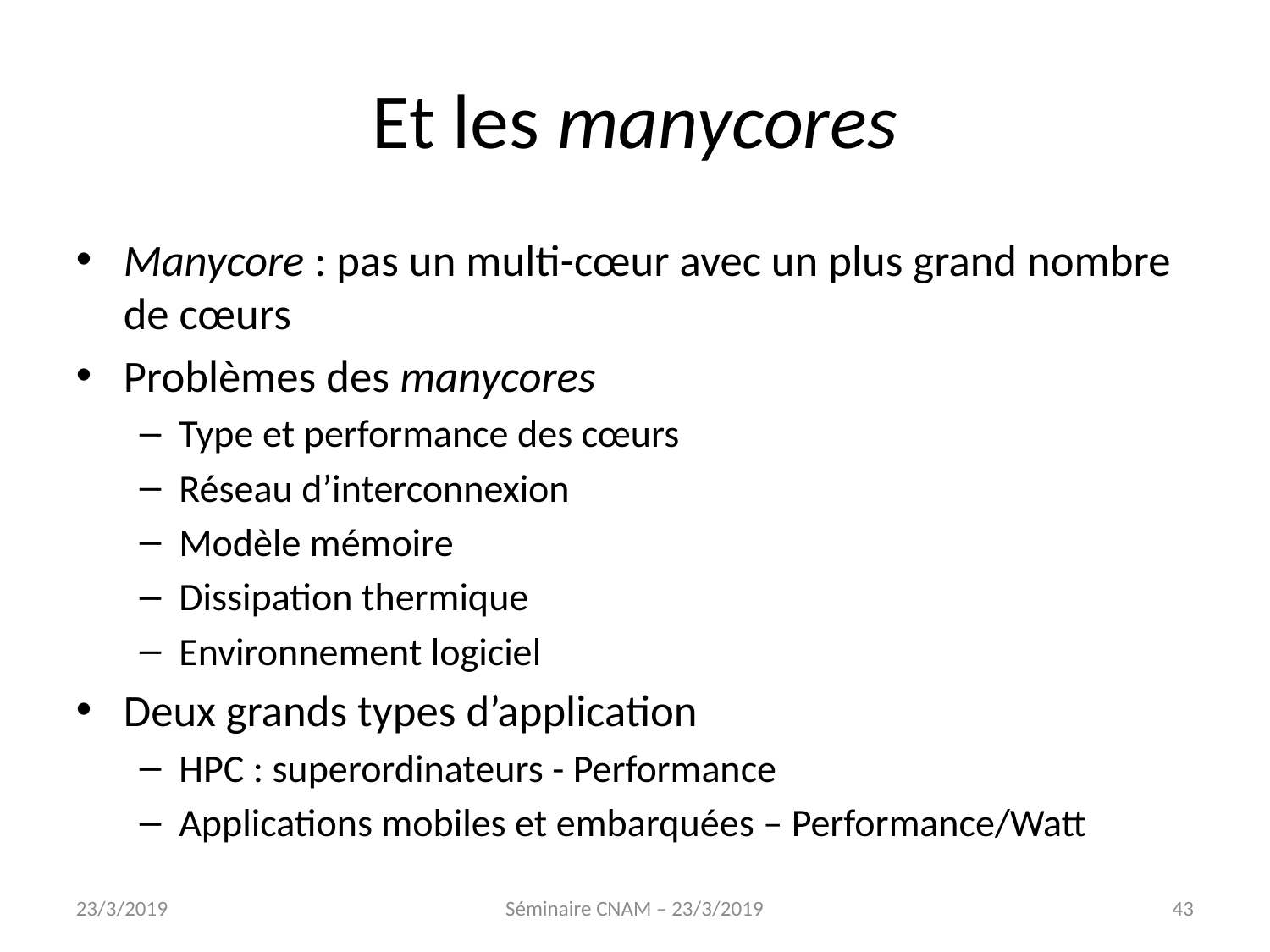

Et les manycores
Manycore : pas un multi-cœur avec un plus grand nombre de cœurs
Problèmes des manycores
Type et performance des cœurs
Réseau d’interconnexion
Modèle mémoire
Dissipation thermique
Environnement logiciel
Deux grands types d’application
HPC : superordinateurs - Performance
Applications mobiles et embarquées – Performance/Watt
23/3/2019
Séminaire CNAM – 23/3/2019
43